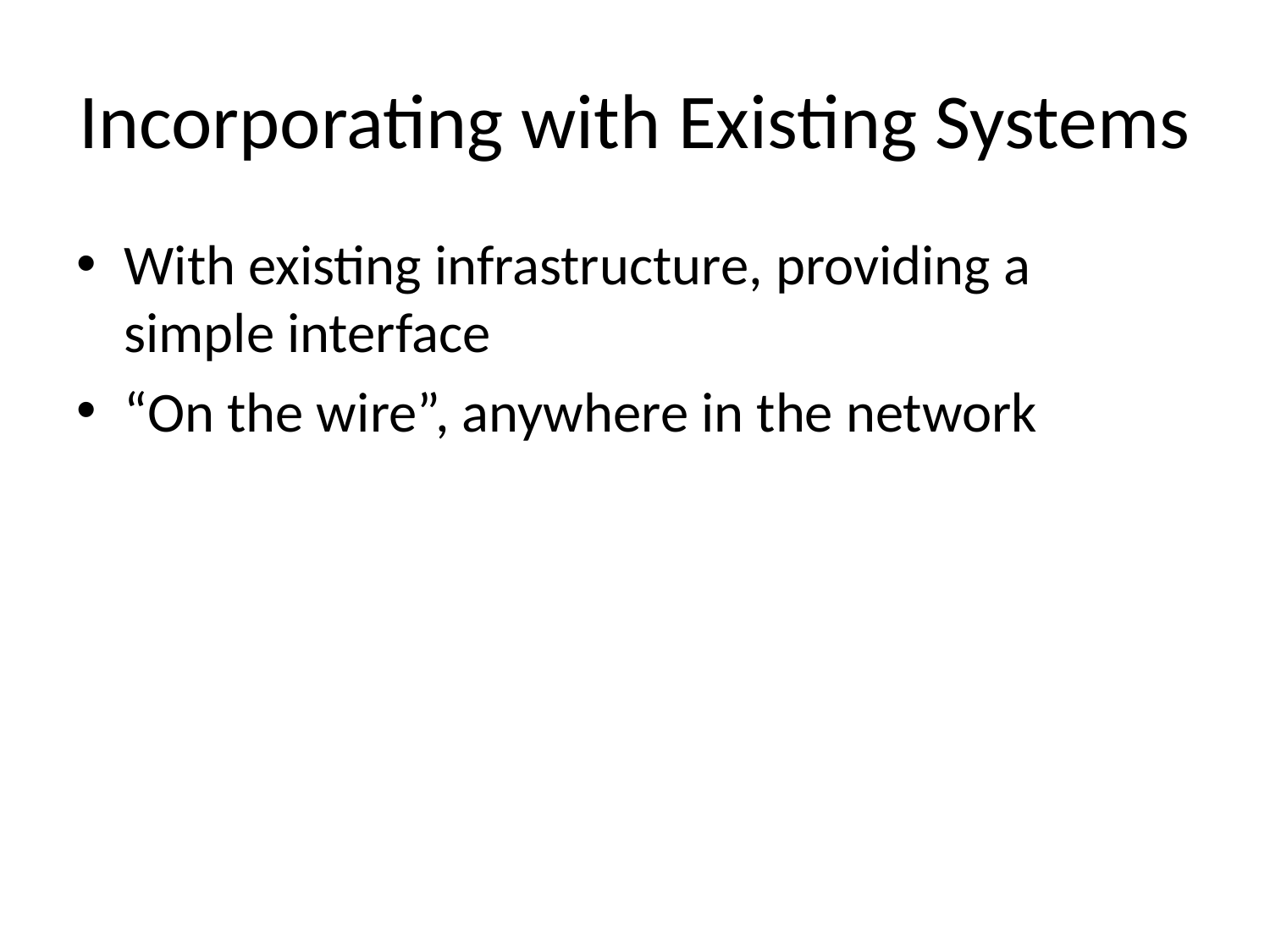

# Incorporating with Existing Systems
With existing infrastructure, providing a simple interface
“On the wire”, anywhere in the network